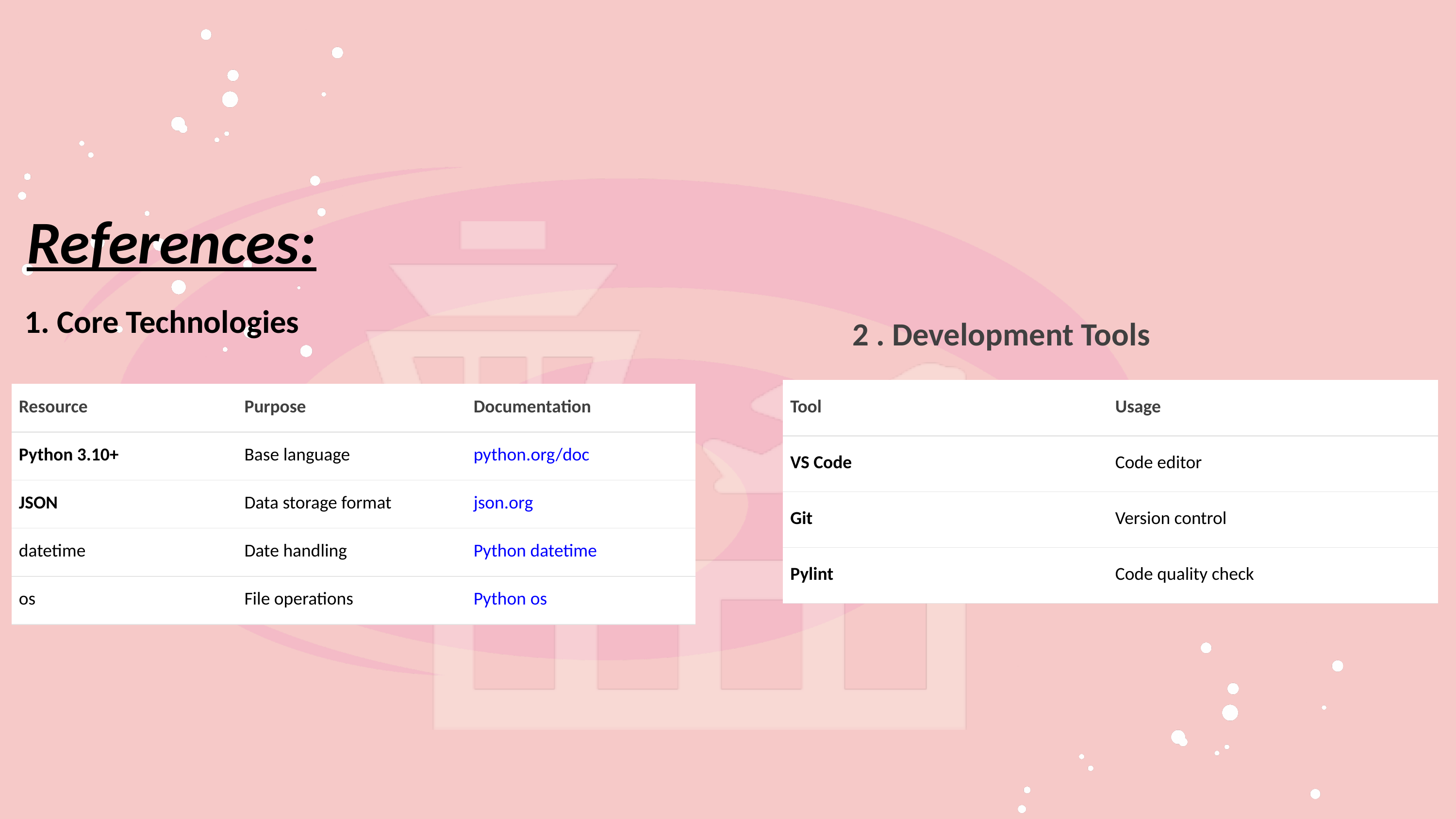

References:

  2 . Development Tools

1. Core Technologies

| Tool | Usage |
| --- | --- |
| VS Code | Code editor |
| Git | Version control |
| Pylint | Code quality check |
| Resource | Purpose | Documentation |
| --- | --- | --- |
| Python 3.10+ | Base language | python.org/doc |
| JSON | Data storage format | json.org |
| datetime | Date handling | Python datetime |
| os | File operations | Python os |